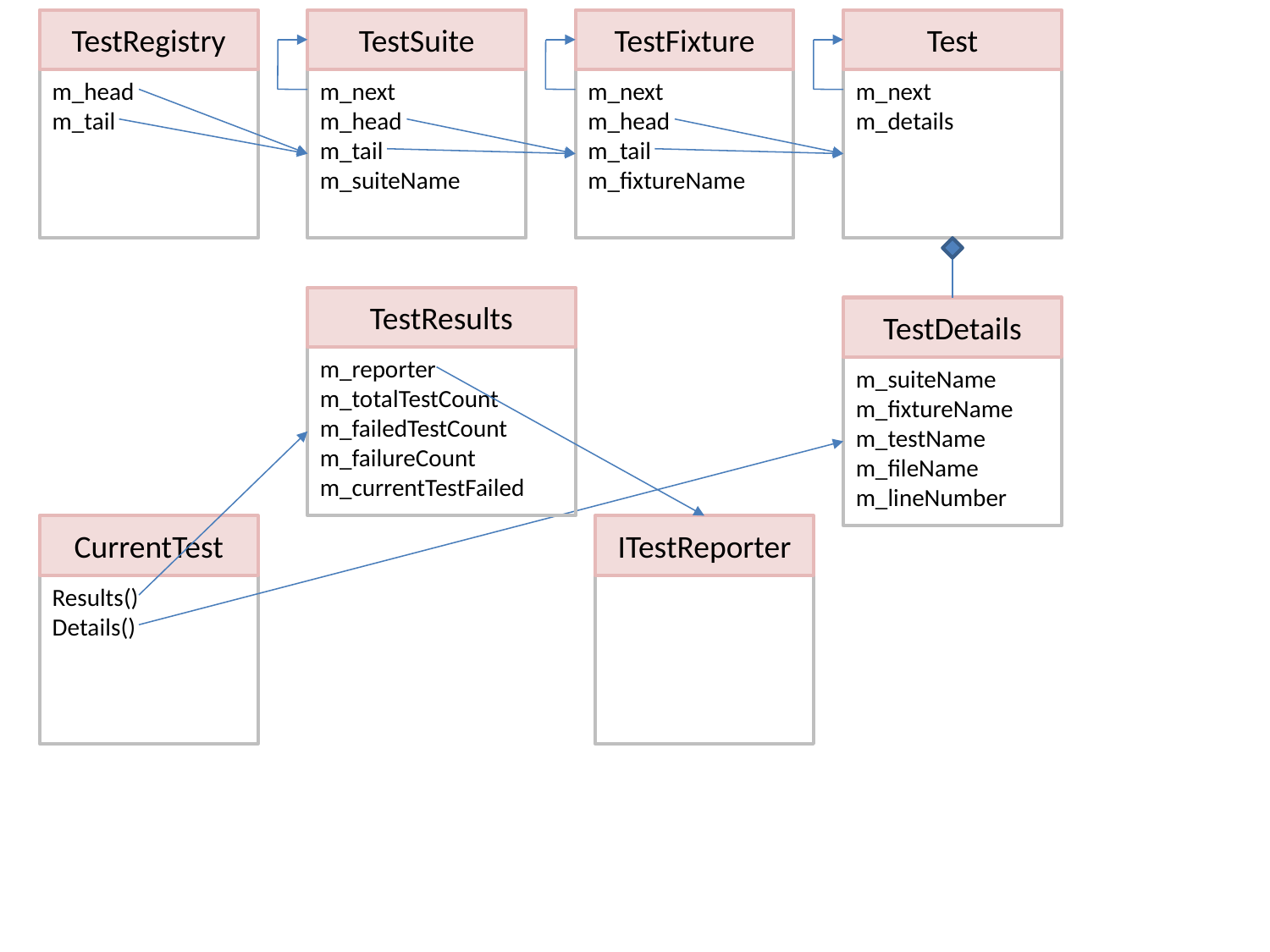

TestRegistry
TestSuite
TestFixture
Test
m_head
m_tail
m_next
m_head
m_tail
m_suiteName
m_next
m_head
m_tail
m_fixtureName
m_next
m_details

TestResults
TestDetails
m_reporter
m_totalTestCount
m_failedTestCount
m_failureCount
m_currentTestFailed
m_suiteName
m_fixtureName
m_testName
m_fileName
m_lineNumber
CurrentTest
ITestReporter
Results()
Details()